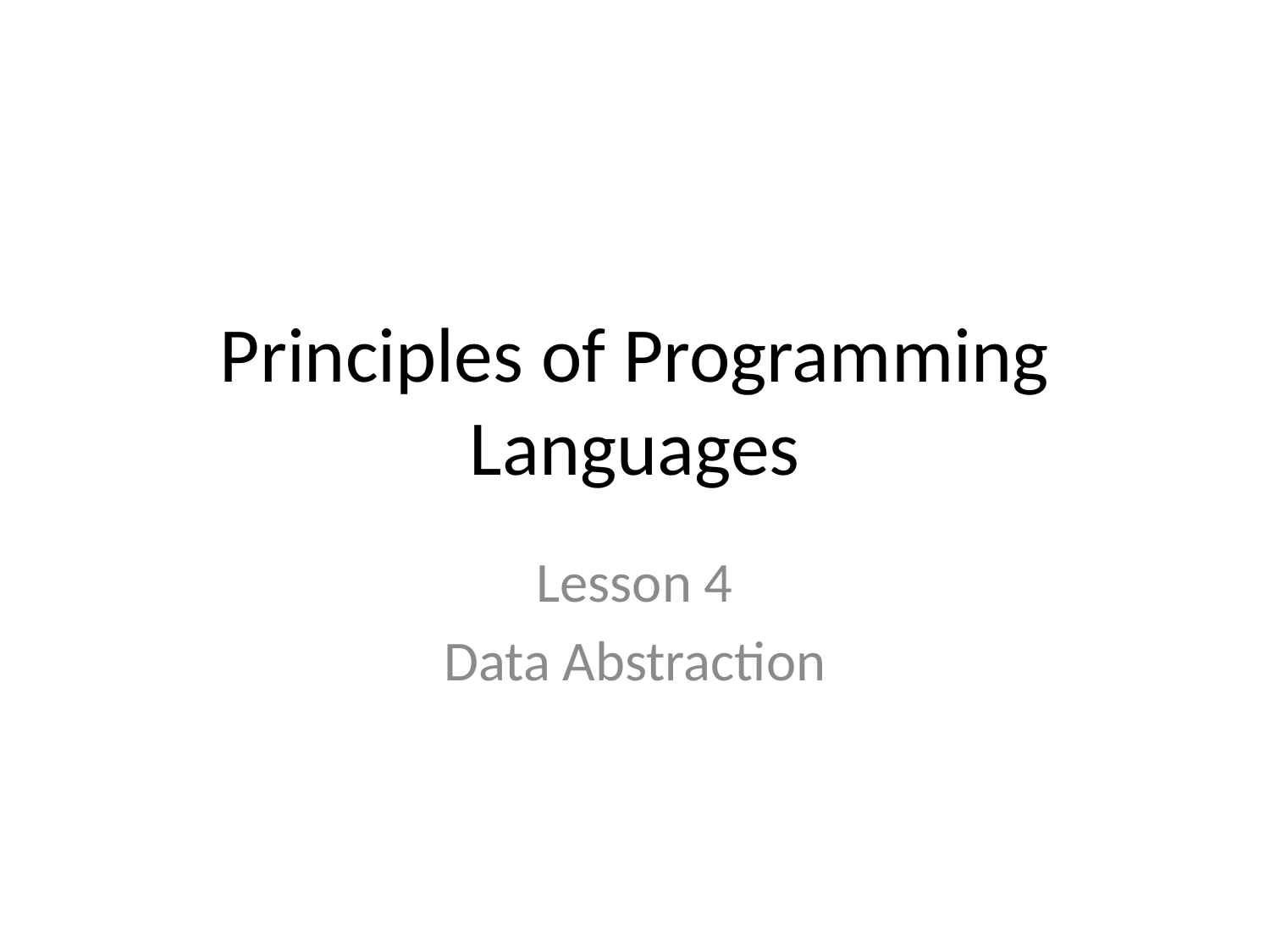

# Principles of Programming Languages
Lesson 4
Data Abstraction